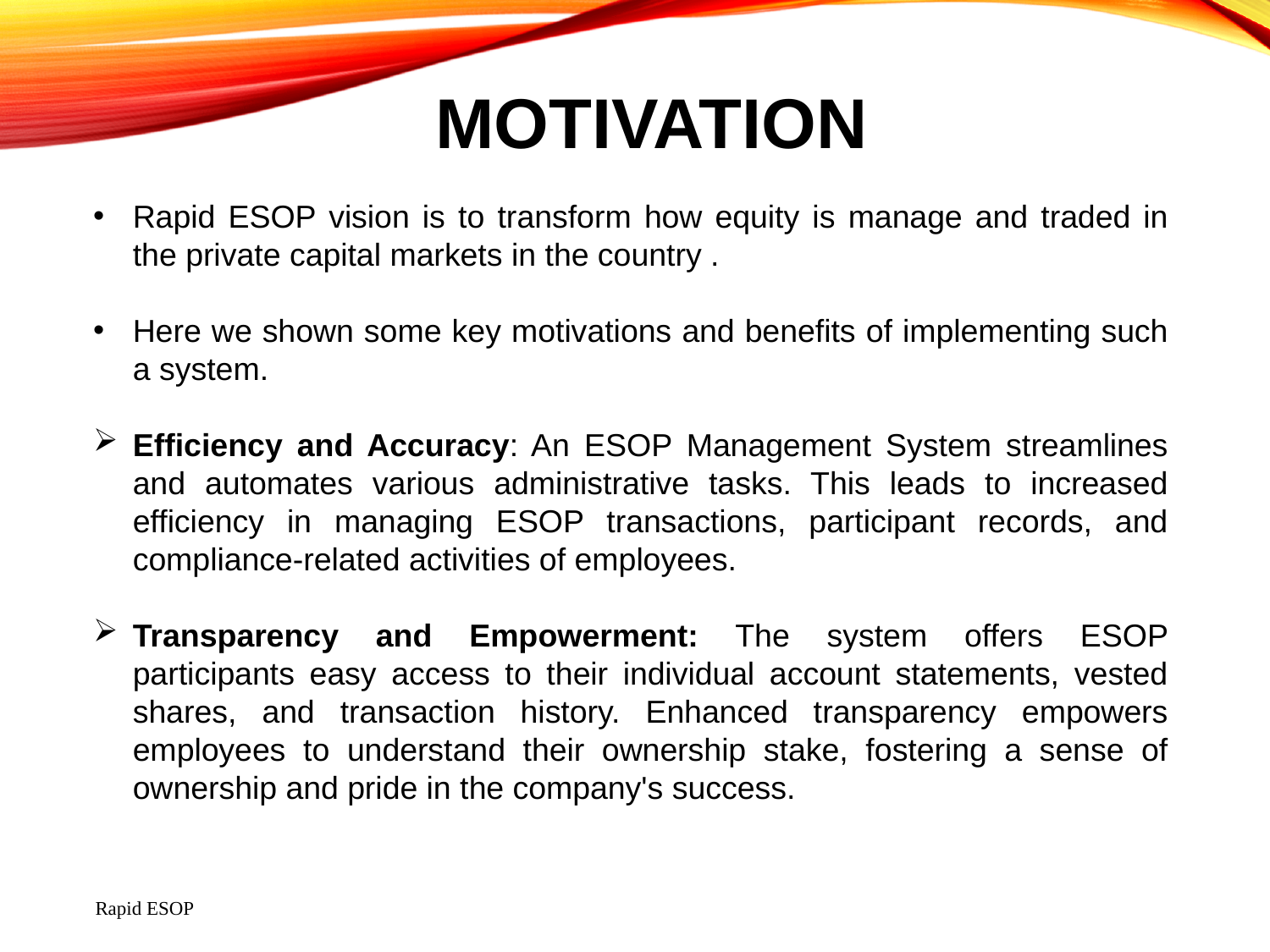

# motivation
Rapid ESOP vision is to transform how equity is manage and traded in the private capital markets in the country .

Here we shown some key motivations and benefits of implementing such a system.

Efficiency and Accuracy: An ESOP Management System streamlines and automates various administrative tasks. This leads to increased efficiency in managing ESOP transactions, participant records, and compliance-related activities of employees.

Transparency and Empowerment: The system offers ESOP participants easy access to their individual account statements, vested shares, and transaction history. Enhanced transparency empowers employees to understand their ownership stake, fostering a sense of ownership and pride in the company's success.
Rapid ESOP